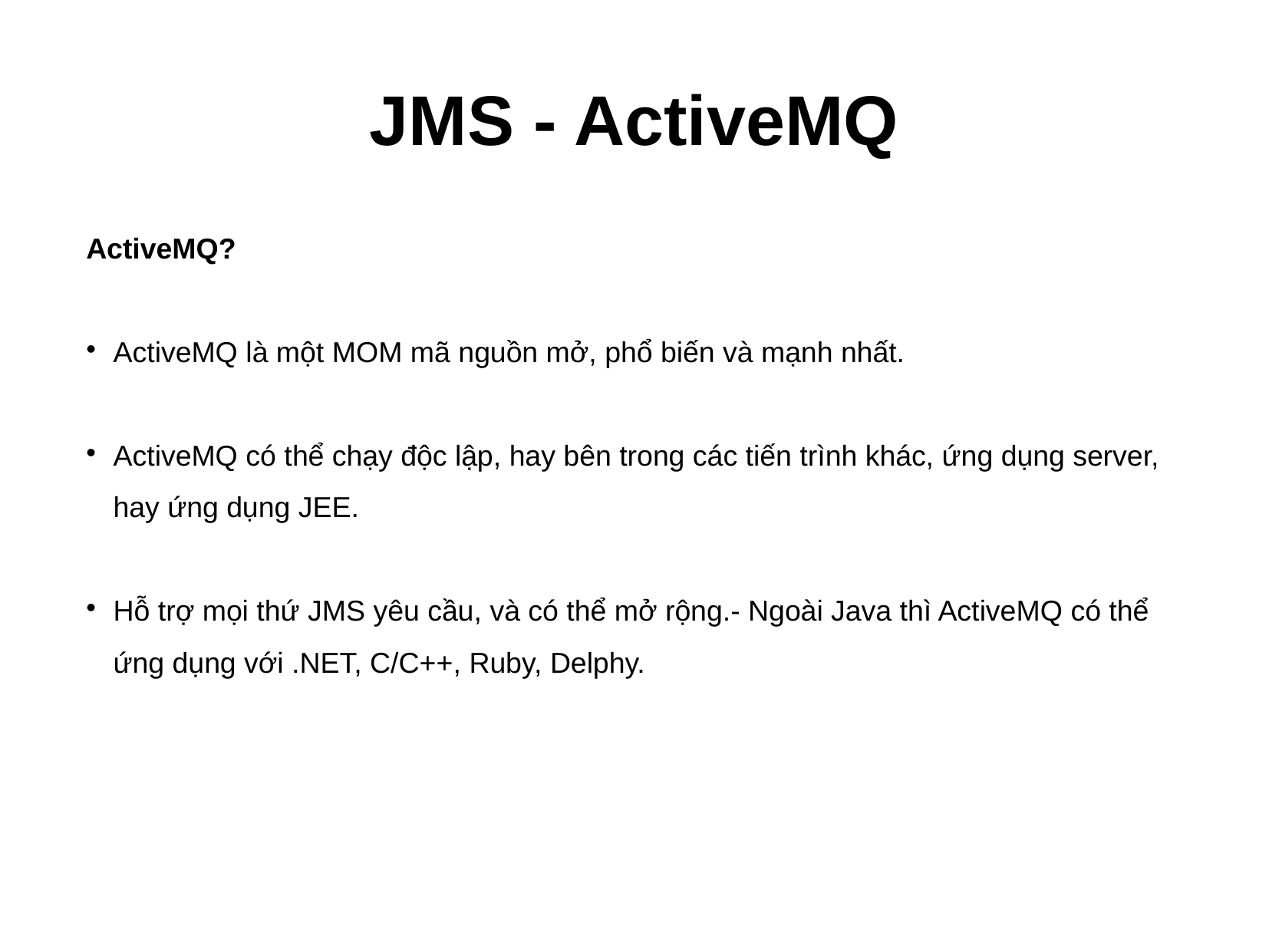

JMS - ActiveMQ
ActiveMQ?

ActiveMQ là một MOM mã nguồn mở, phổ biến và mạnh nhất.

ActiveMQ có thể chạy độc lập, hay bên trong các tiến trình khác, ứng dụng server, hay ứng dụng JEE.

Hỗ trợ mọi thứ JMS yêu cầu, và có thể mở rộng.- Ngoài Java thì ActiveMQ có thể ứng dụng với .NET, C/C++, Ruby, Delphy.